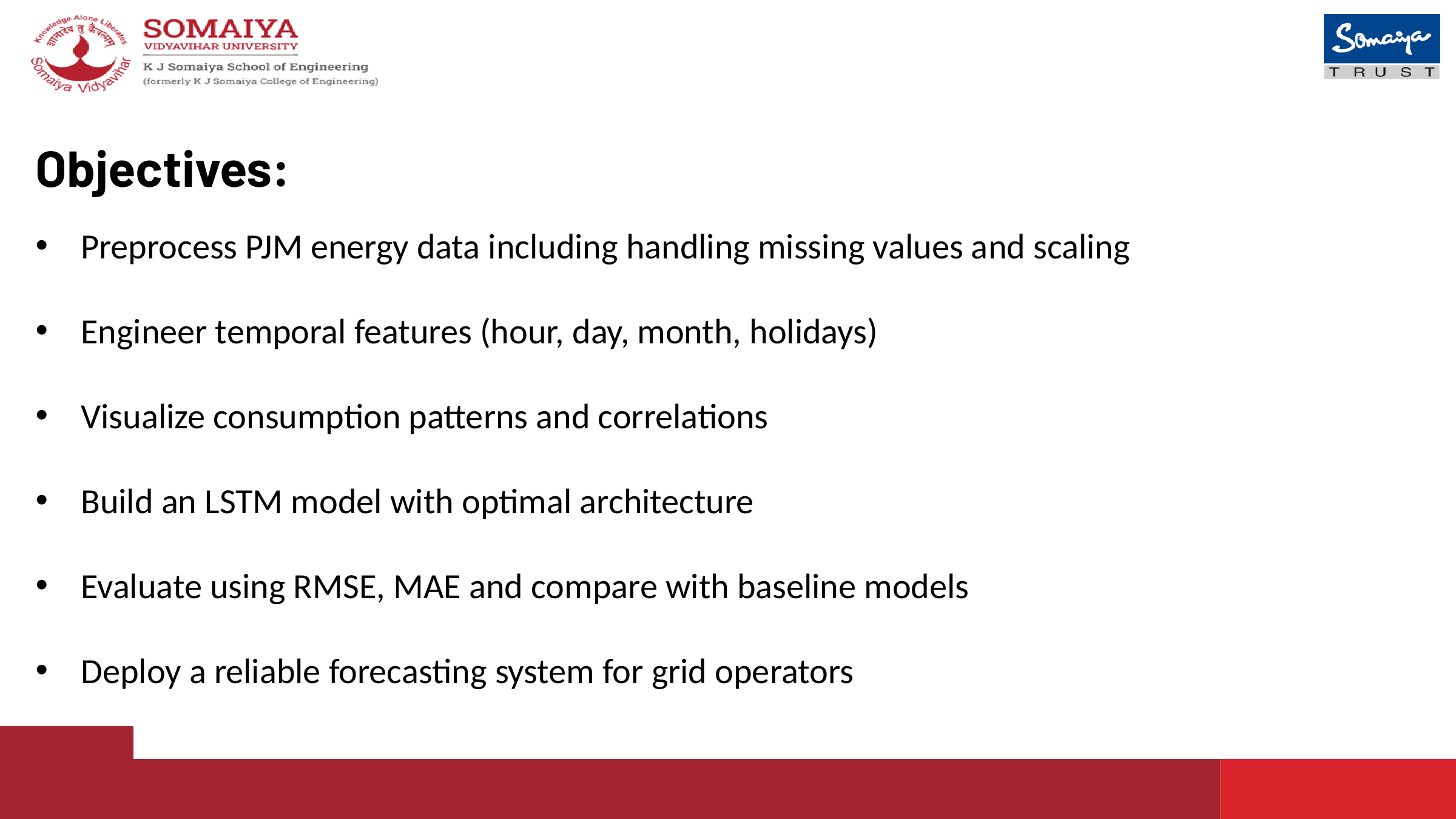

Objectives:
Preprocess PJM energy data including handling missing values and scaling

Engineer temporal features (hour, day, month, holidays)

Visualize consumption patterns and correlations

Build an LSTM model with optimal architecture

Evaluate using RMSE, MAE and compare with baseline models

Deploy a reliable forecasting system for grid operators